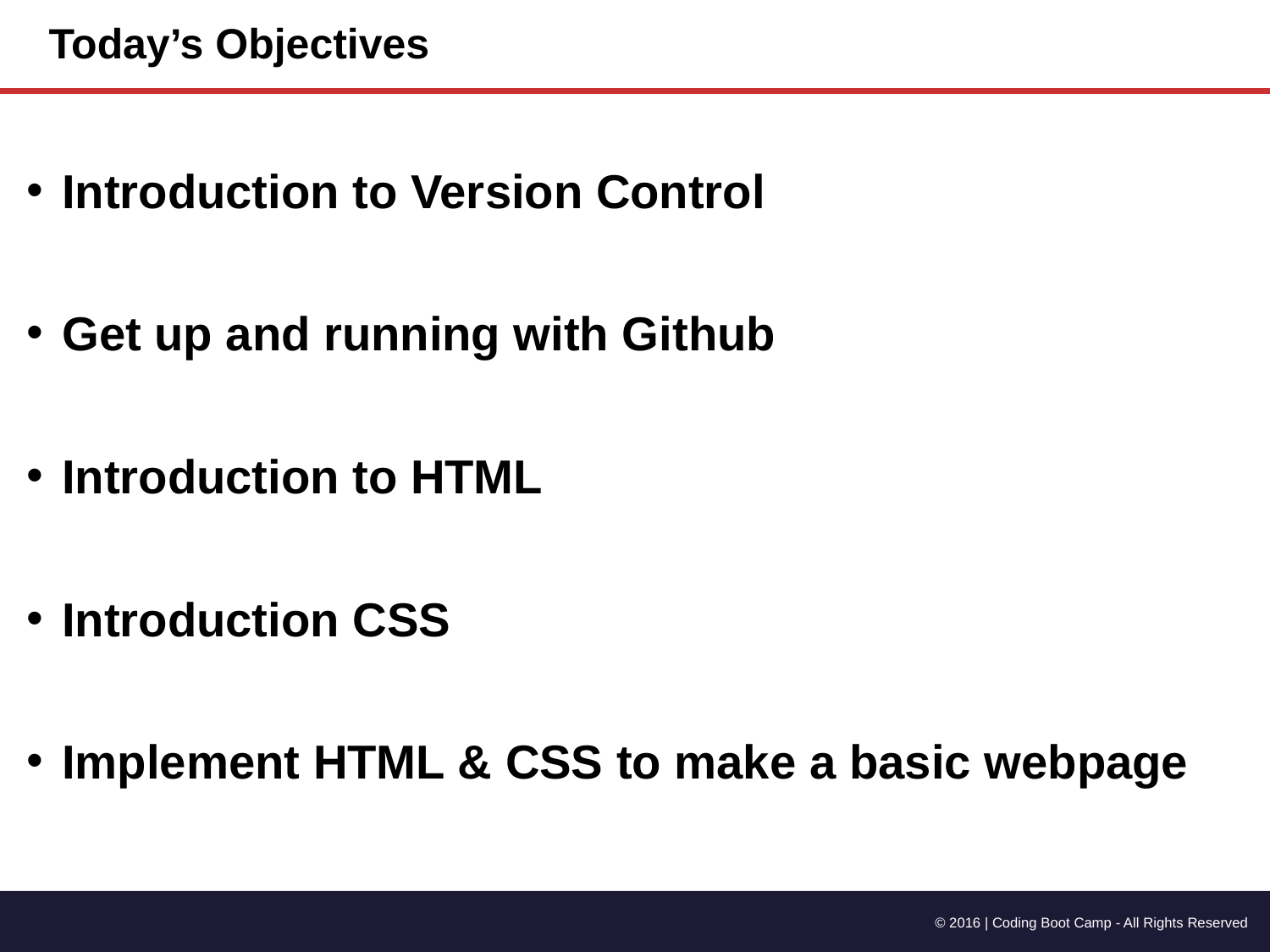

# Today’s Objectives
Introduction to Version Control

Get up and running with Github

Introduction to HTML

Introduction CSS

Implement HTML & CSS to make a basic webpage